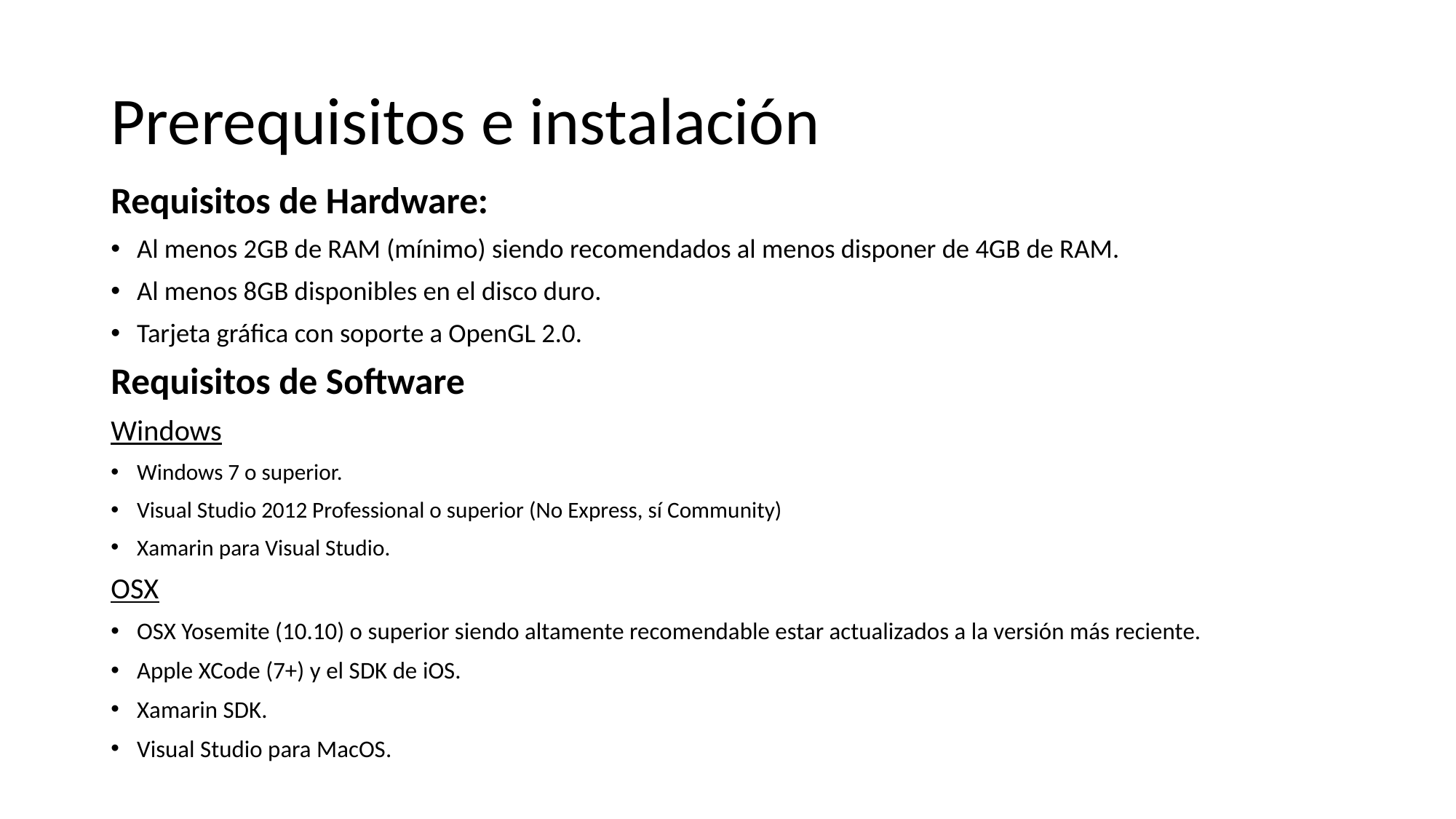

# Prerequisitos e instalación
Requisitos de Hardware:
Al menos 2GB de RAM (mínimo) siendo recomendados al menos disponer de 4GB de RAM.
Al menos 8GB disponibles en el disco duro.
Tarjeta gráfica con soporte a OpenGL 2.0.
Requisitos de Software
Windows
Windows 7 o superior.
Visual Studio 2012 Professional o superior (No Express, sí Community)
Xamarin para Visual Studio.
OSX
OSX Yosemite (10.10) o superior siendo altamente recomendable estar actualizados a la versión más reciente.
Apple XCode (7+) y el SDK de iOS.
Xamarin SDK.
Visual Studio para MacOS.